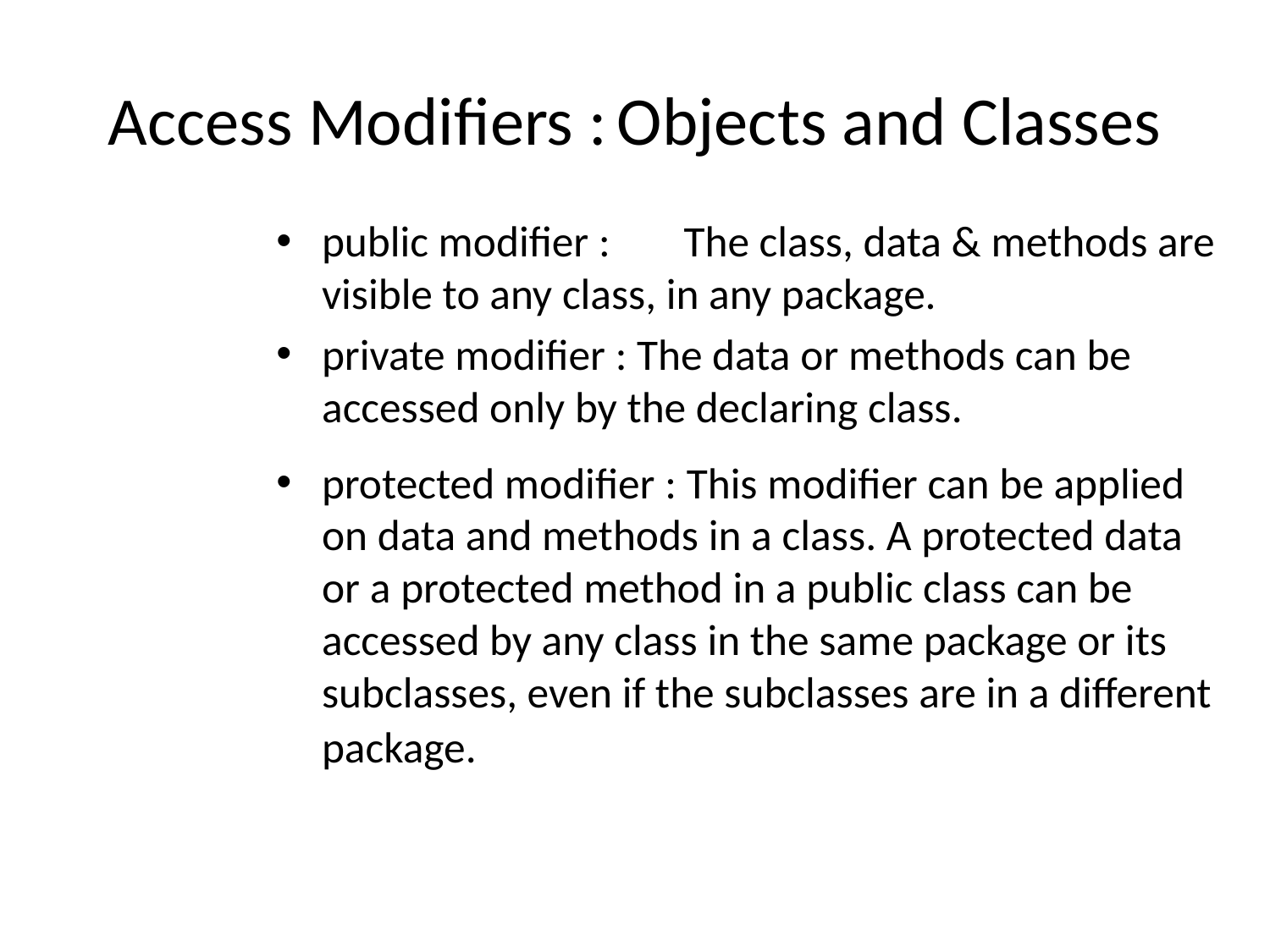

# Access Modifiers : Objects and Classes
public modifier : 	The class, data & methods are visible to any class, in any package.
private modifier : The data or methods can be accessed only by the declaring class.
protected modifier : This modifier can be applied on data and methods in a class. A protected data or a protected method in a public class can be accessed by any class in the same package or its subclasses, even if the subclasses are in a different package.